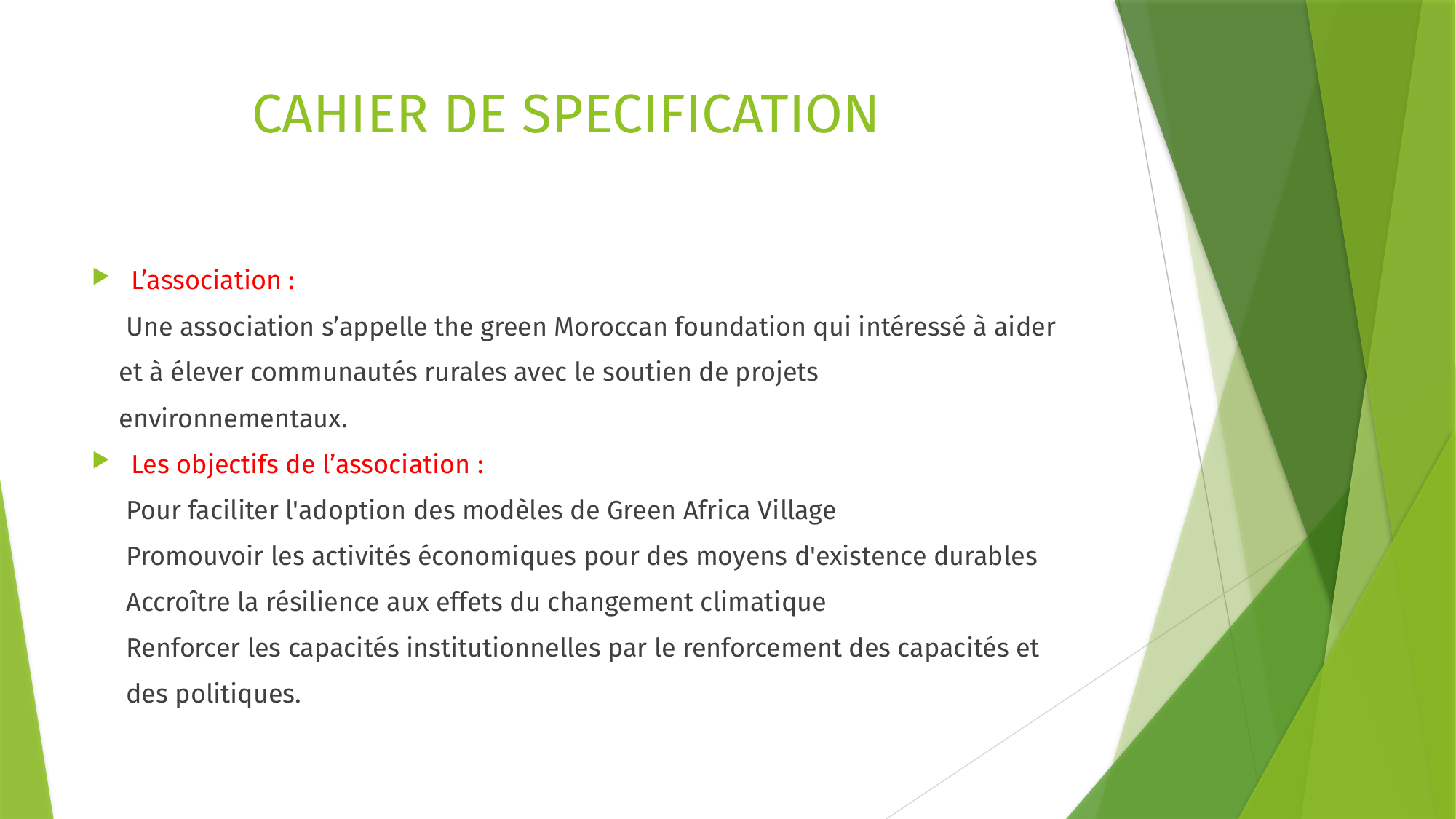

# CAHIER DE SPECIFICATION
L’association :
     Une association s’appelle the green Moroccan foundation qui intéressé à aider
    et à élever communautés rurales avec le soutien de projets
    environnementaux.
Les objectifs de l’association :
     Pour faciliter l'adoption des modèles de Green Africa Village
     Promouvoir les activités économiques pour des moyens d'existence durables
     Accroître la résilience aux effets du changement climatique
     Renforcer les capacités institutionnelles par le renforcement des capacités et
     des politiques.